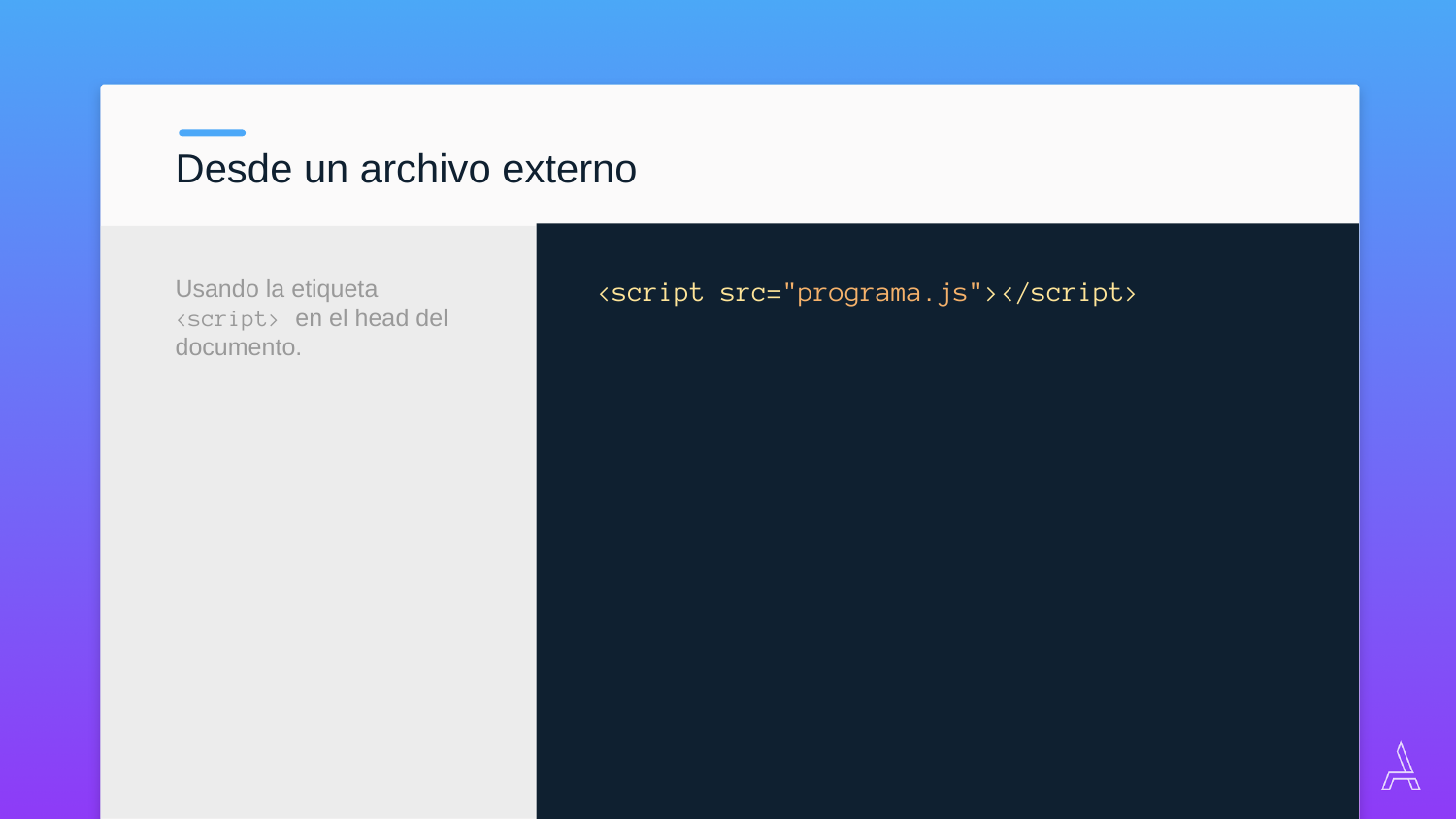

Desde un archivo externo

<script src="programa.js"></script>
Usando la etiqueta <script> en el head del documento.